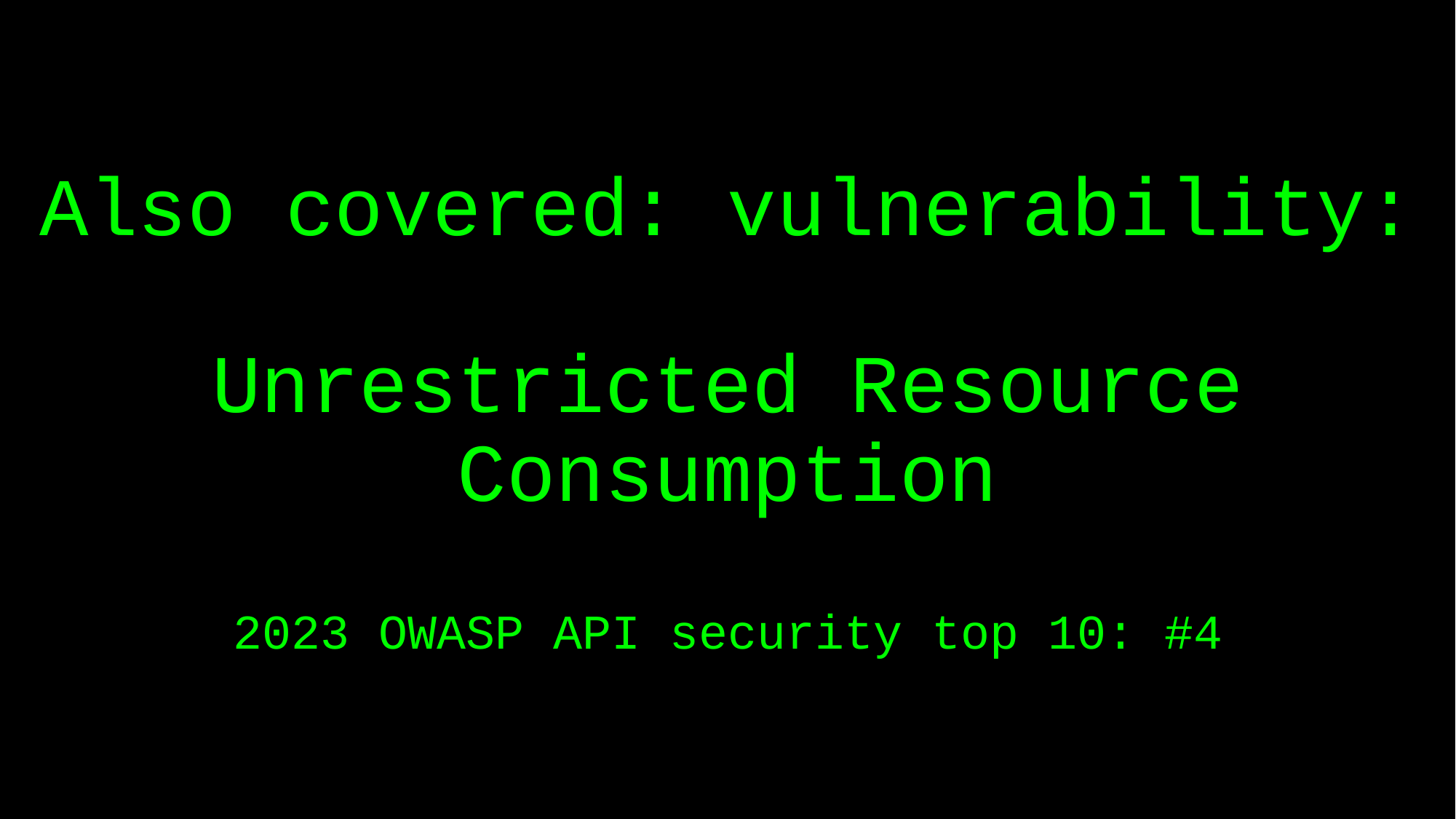

# Also covered: vulnerability: Unrestricted Resource Consumption 2023 OWASP API security top 10: #4